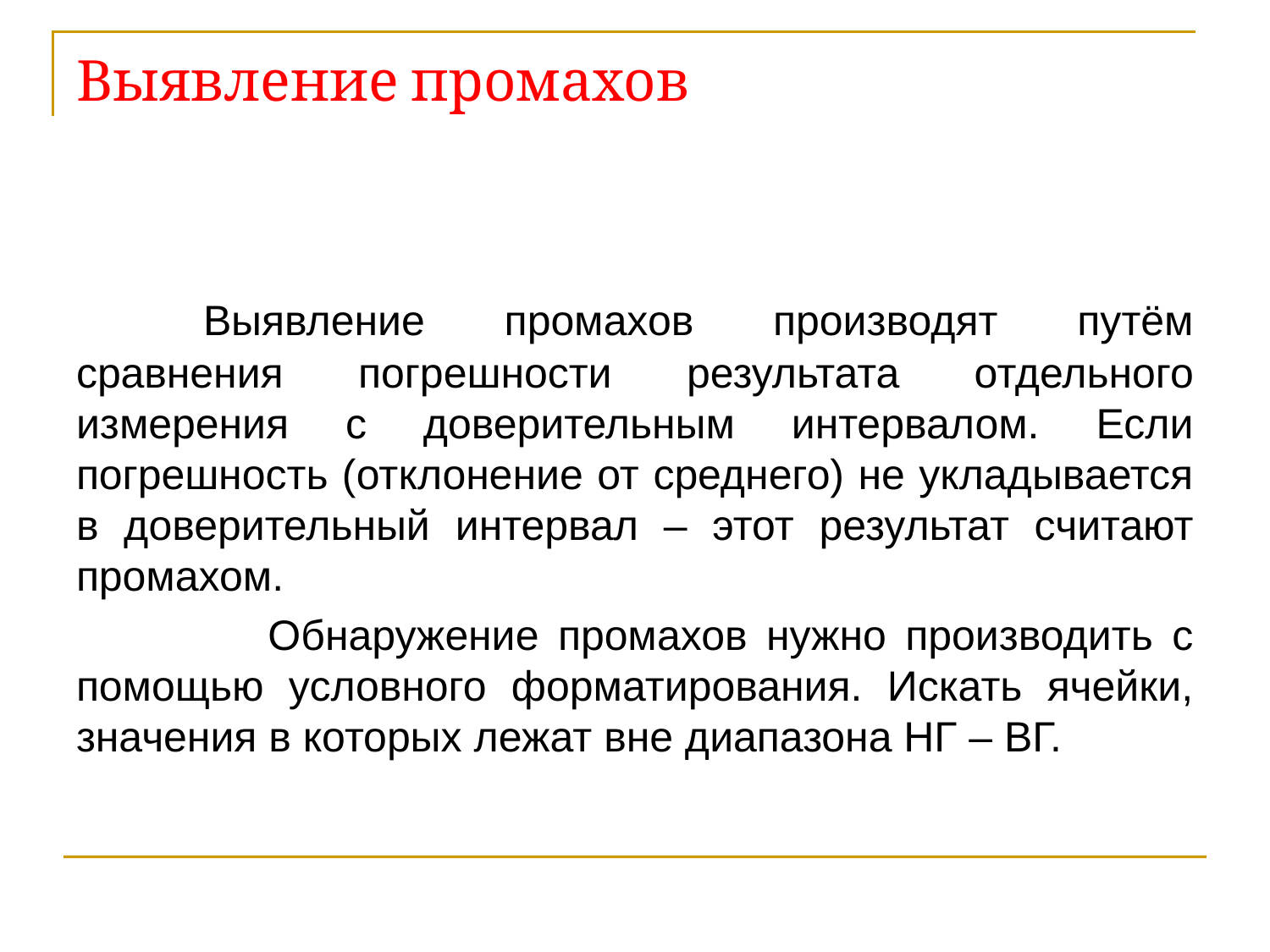

# Выявление промахов
	Выявление промахов производят путём сравнения погрешности результата отдельного измерения с доверительным интервалом. Если погрешность (отклонение от среднего) не укладывается в доверительный интервал – этот результат считают промахом.
          Обнаружение промахов нужно производить с помощью условного форматирования. Искать ячейки, значения в которых лежат вне диапазона НГ – ВГ.